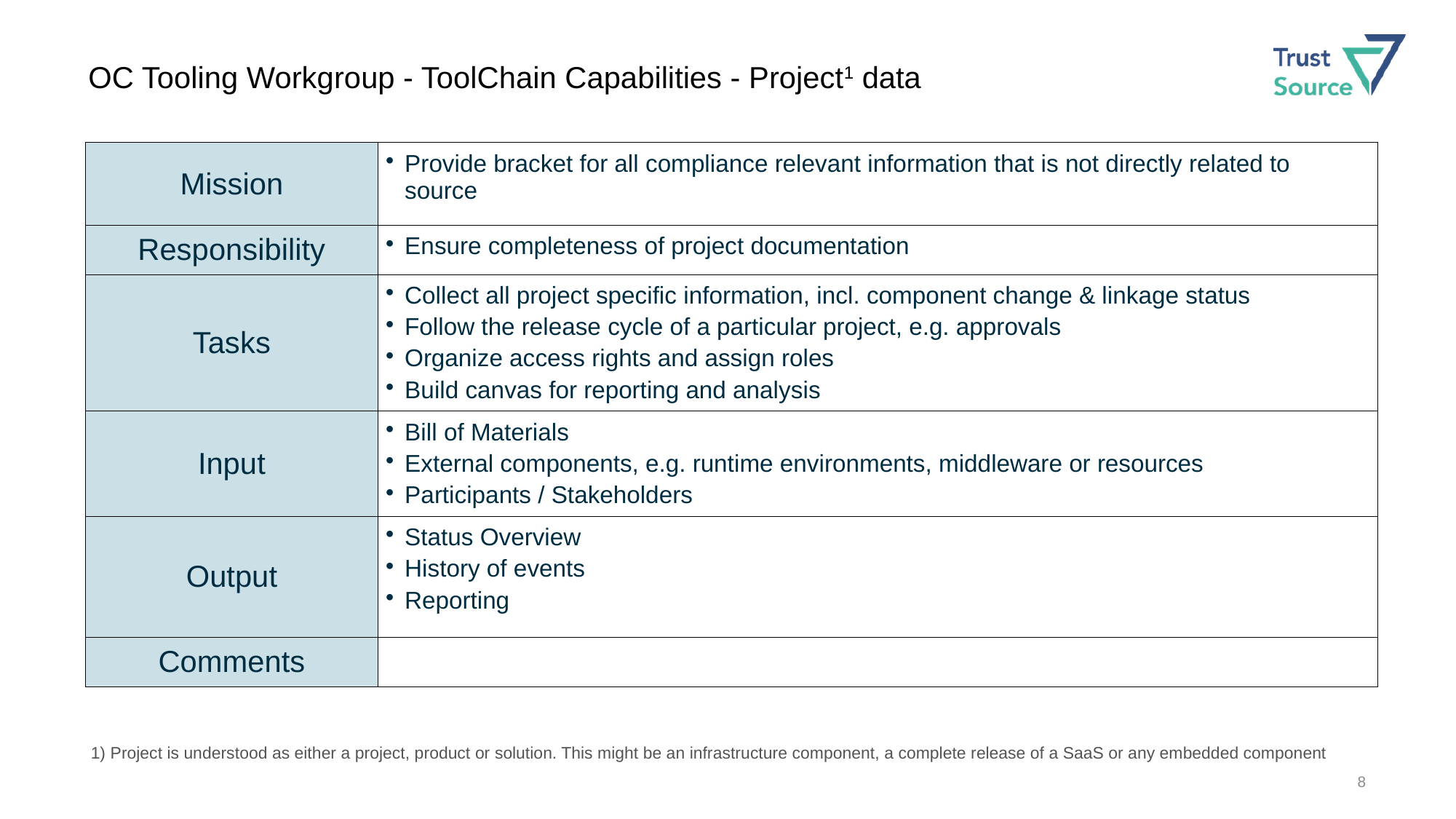

# OC Tooling Workgroup - ToolChain Capabilities - Project1 data
| Mission | Provide bracket for all compliance relevant information that is not directly related to source |
| --- | --- |
| Responsibility | Ensure completeness of project documentation |
| Tasks | Collect all project specific information, incl. component change & linkage status Follow the release cycle of a particular project, e.g. approvals Organize access rights and assign roles Build canvas for reporting and analysis |
| Input | Bill of Materials External components, e.g. runtime environments, middleware or resources Participants / Stakeholders |
| Output | Status Overview History of events Reporting |
| Comments |  |
1) Project is understood as either a project, product or solution. This might be an infrastructure component, a complete release of a SaaS or any embedded component
8